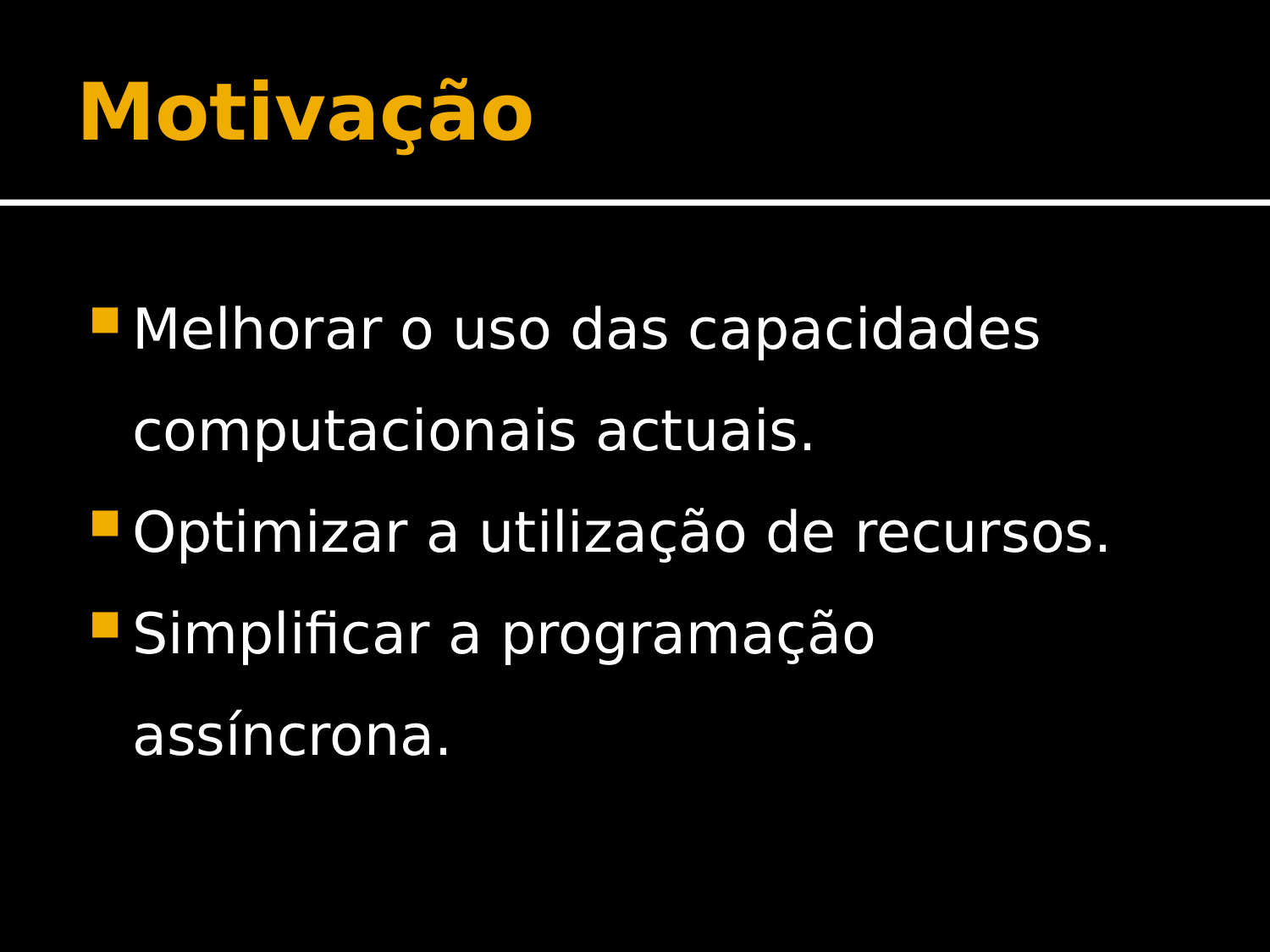

# Motivação
Melhorar o uso das capacidades computacionais actuais.
Optimizar a utilização de recursos.
Simplificar a programação assíncrona.